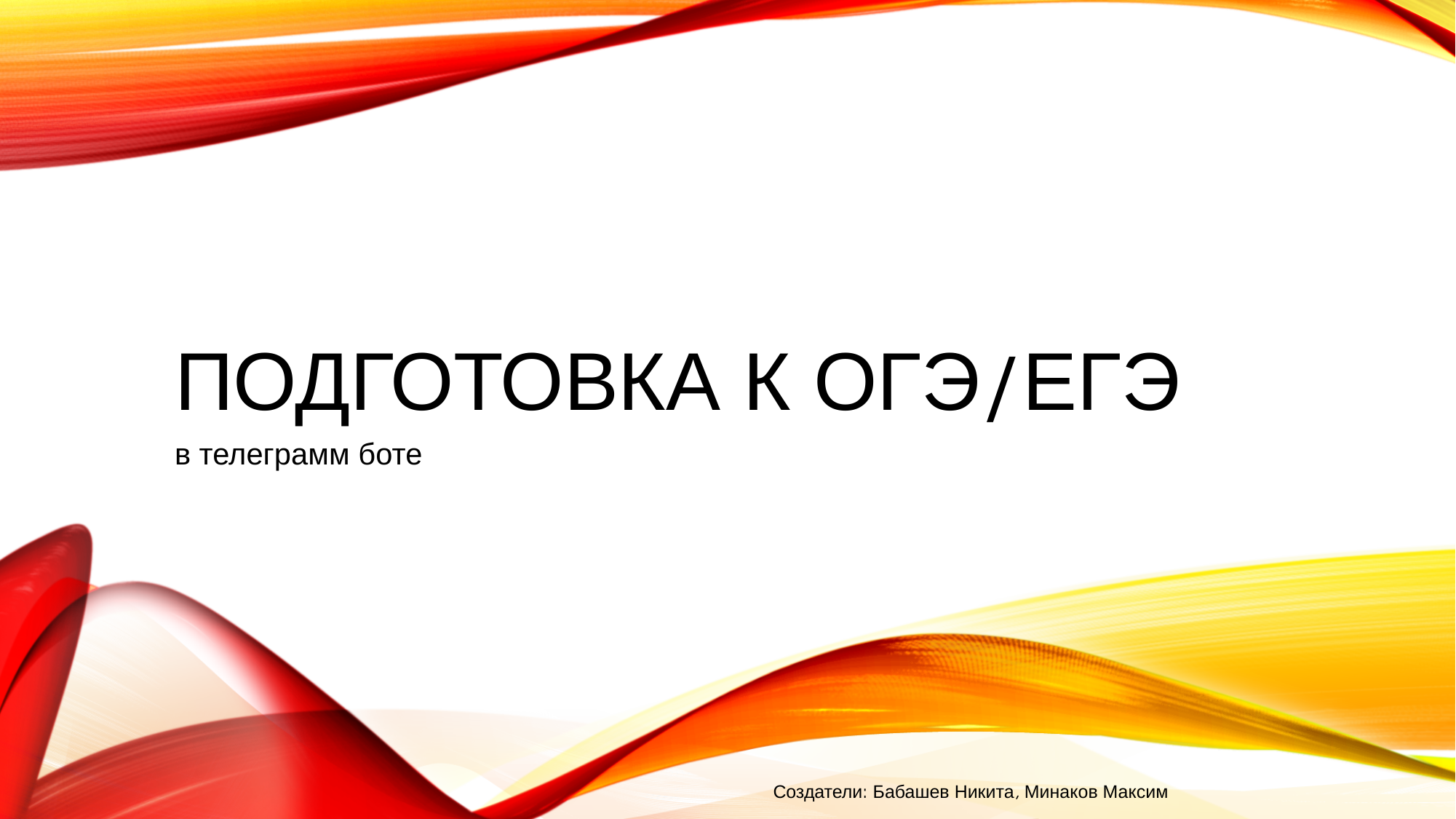

# ПОДГОТОВКА К ОГЭ/ЕГЭ
в телеграмм боте
Создатели: Бабашев Никита, Минаков Максим